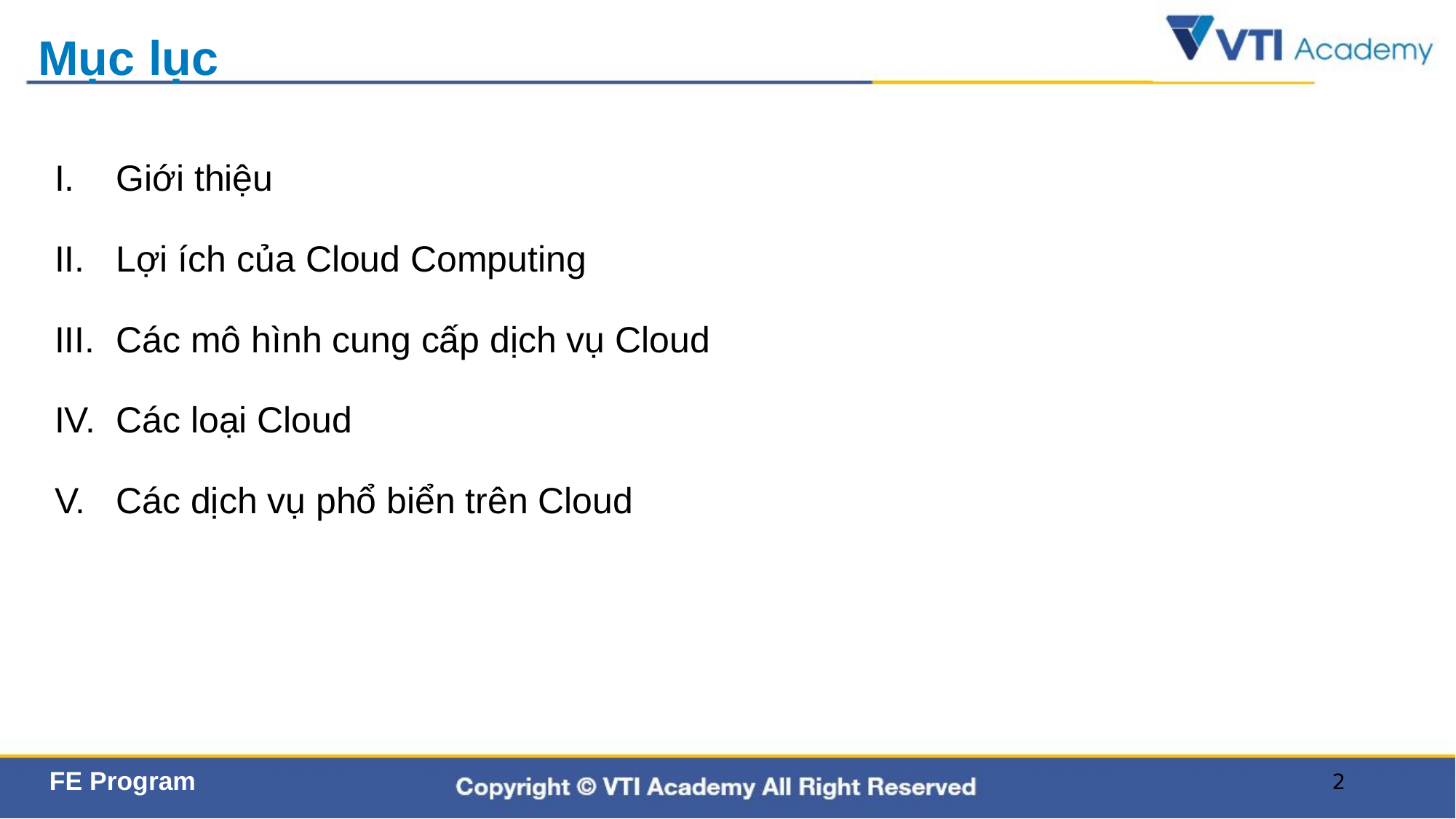

# Mục lục
Giới thiệu
Lợi ích của Cloud Computing
Các mô hình cung cấp dịch vụ Cloud
Các loại Cloud
Các dịch vụ phổ biển trên Cloud

2